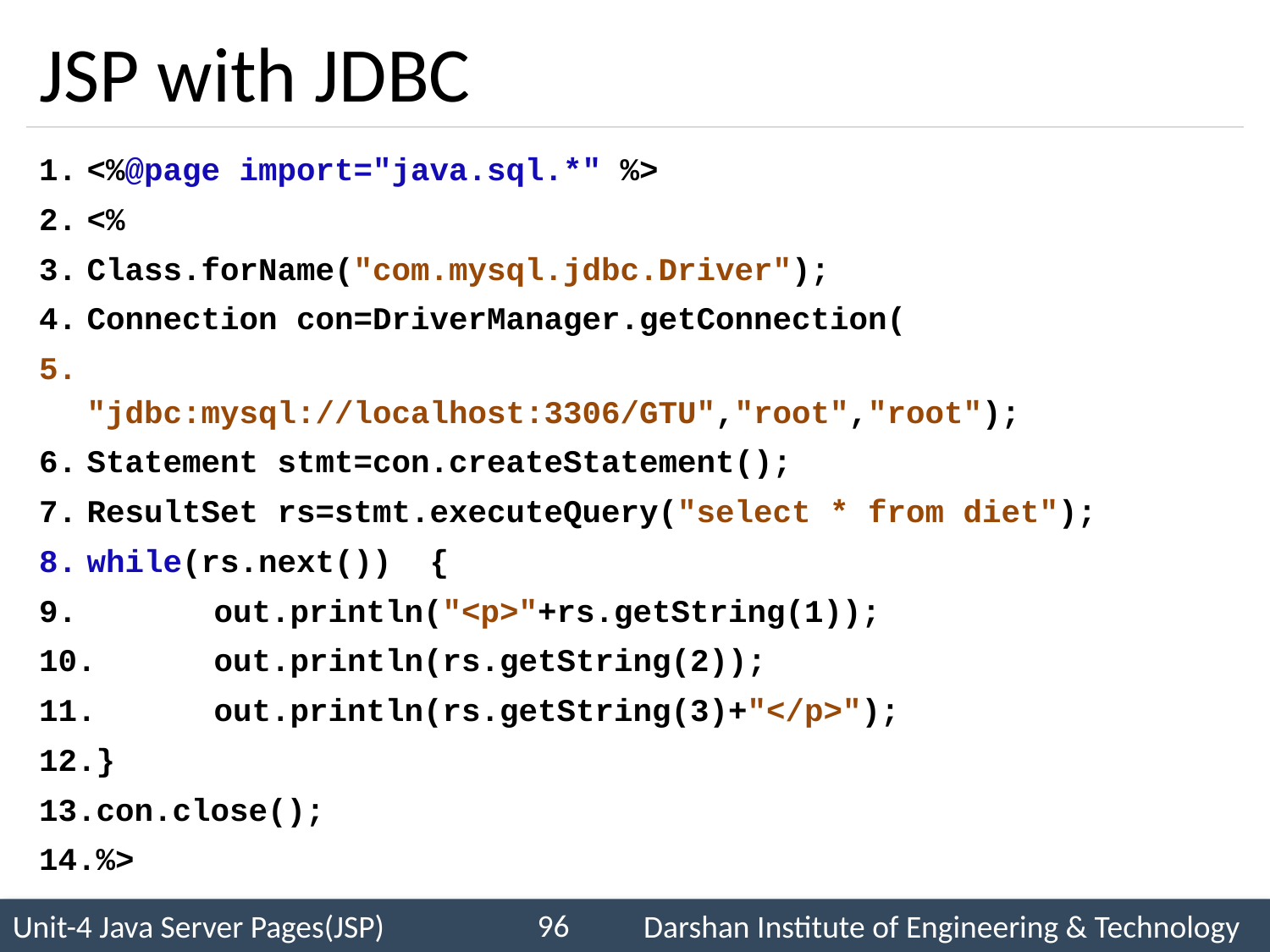

# JSP with JDBC
<%@page import="java.sql.*" %>
<%
Class.forName("com.mysql.jdbc.Driver");
Connection con=DriverManager.getConnection(
	      "jdbc:mysql://localhost:3306/GTU","root","root");
Statement stmt=con.createStatement();
ResultSet rs=stmt.executeQuery("select * from diet");
while(rs.next())  {
 	out.println("<p>"+rs.getString(1));
    	out.println(rs.getString(2));
    	out.println(rs.getString(3)+"</p>");
}
con.close();
%>
96